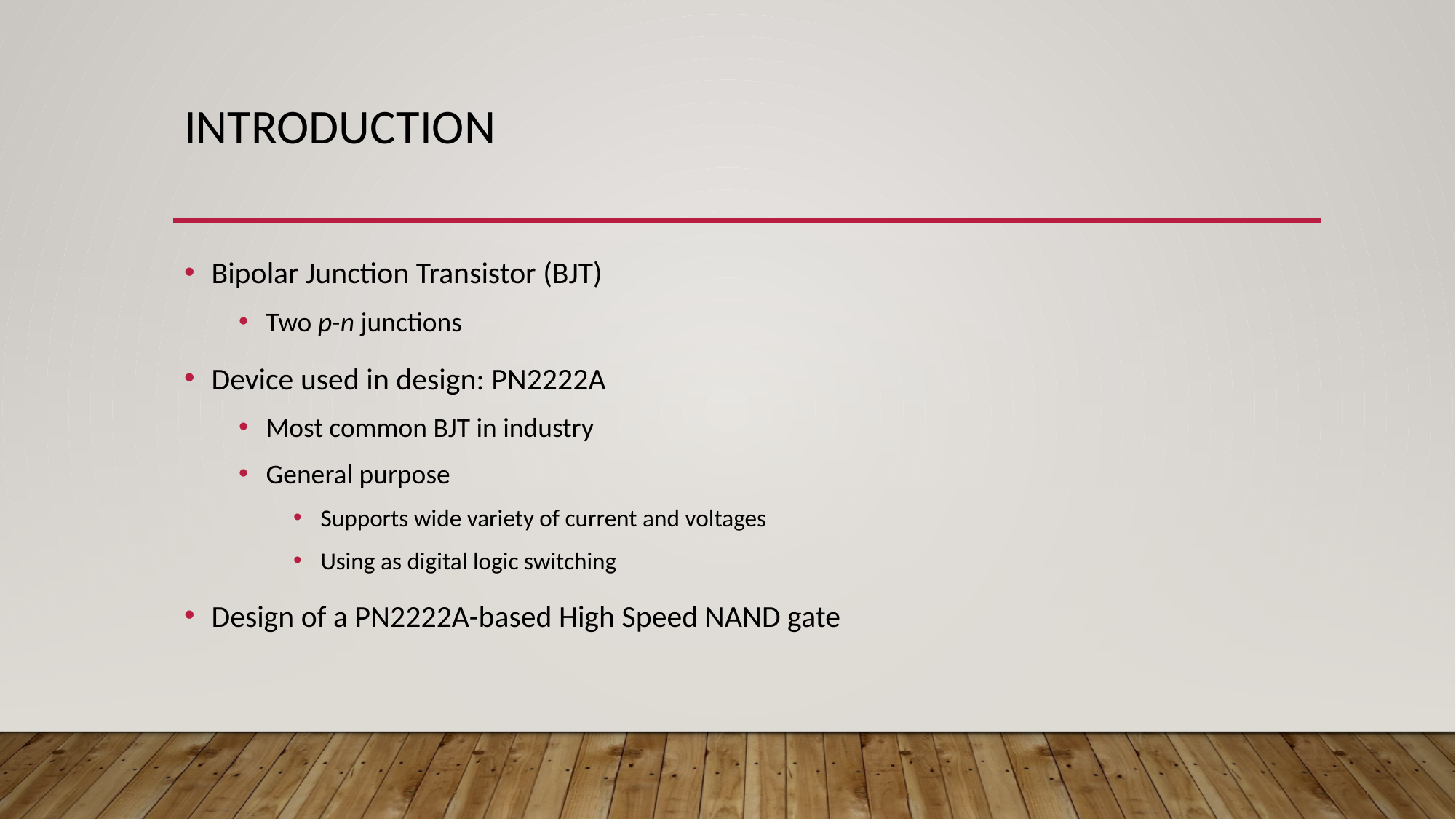

# Introduction
Bipolar Junction Transistor (BJT)
Two p-n junctions
Device used in design: PN2222A
Most common BJT in industry
General purpose
Supports wide variety of current and voltages
Using as digital logic switching
Design of a PN2222A-based High Speed NAND gate